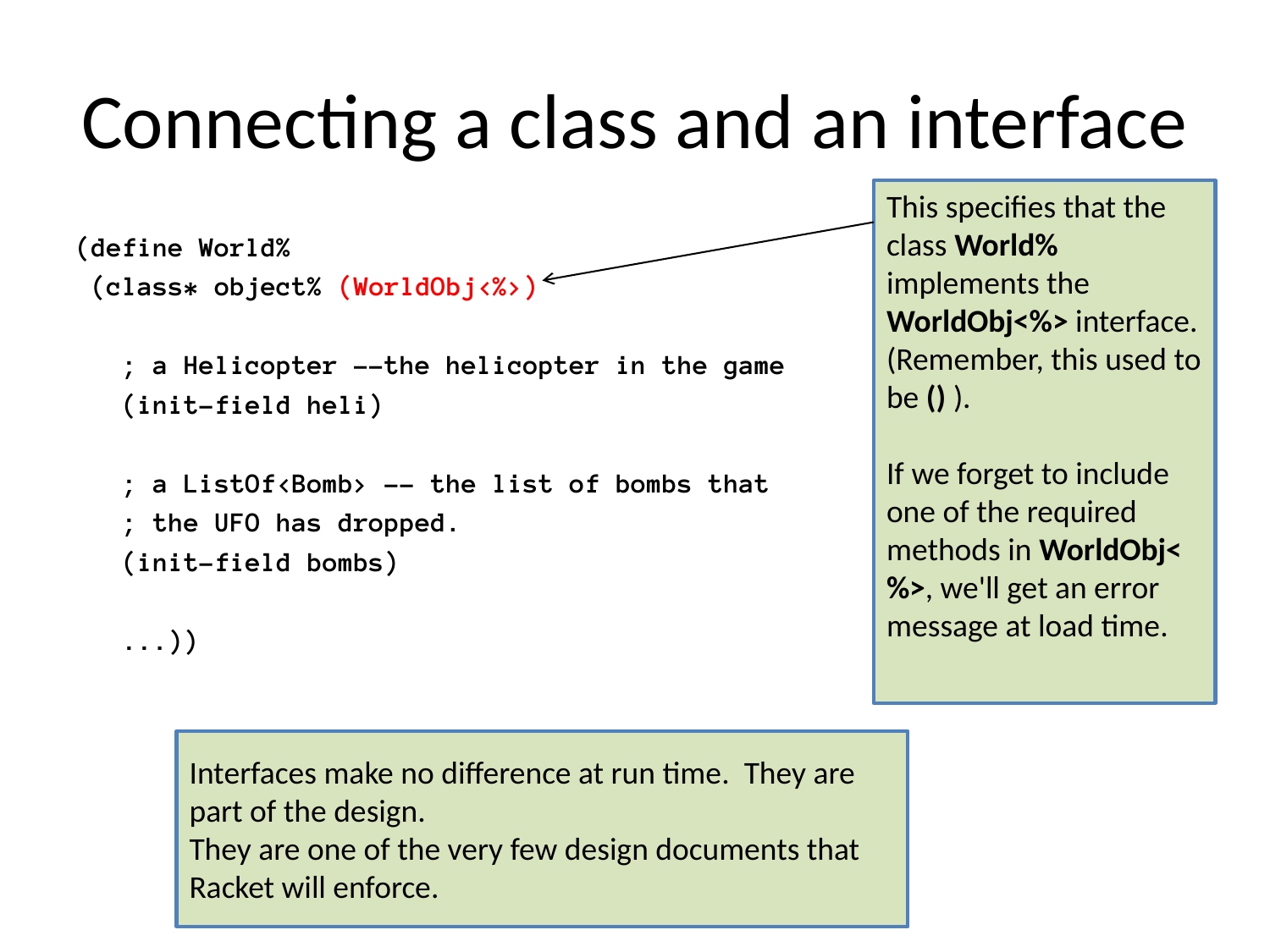

# Connecting a class and an interface
This specifies that the class World% implements the WorldObj<%> interface.
(Remember, this used to be () ).

If we forget to include one of the required methods in WorldObj<%>, we'll get an error message at load time.

(define World%
 (class* object% (WorldObj<%>)

   ; a Helicopter --the helicopter in the game
   (init-field heli)

   ; a ListOf<Bomb> -- the list of bombs that
   ; the UFO has dropped.
   (init-field bombs)

   ...))

Interfaces make no difference at run time.  They are part of the design.
They are one of the very few design documents that Racket will enforce.